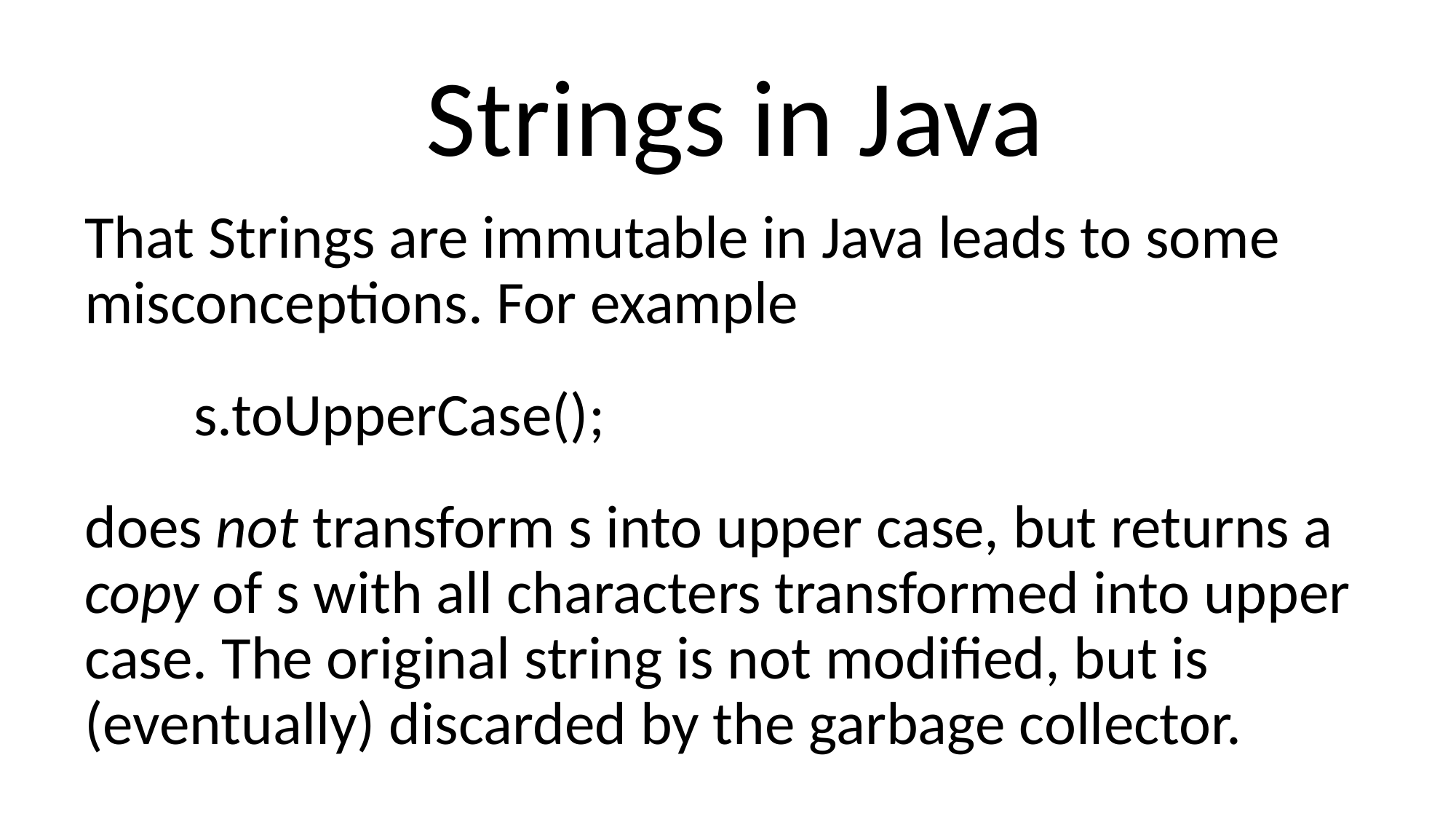

# Strings in Java
That Strings are immutable in Java leads to some misconceptions. For example

	s.toUpperCase();

does not transform s into upper case, but returns a copy of s with all characters transformed into upper case. The original string is not modified, but is (eventually) discarded by the garbage collector.